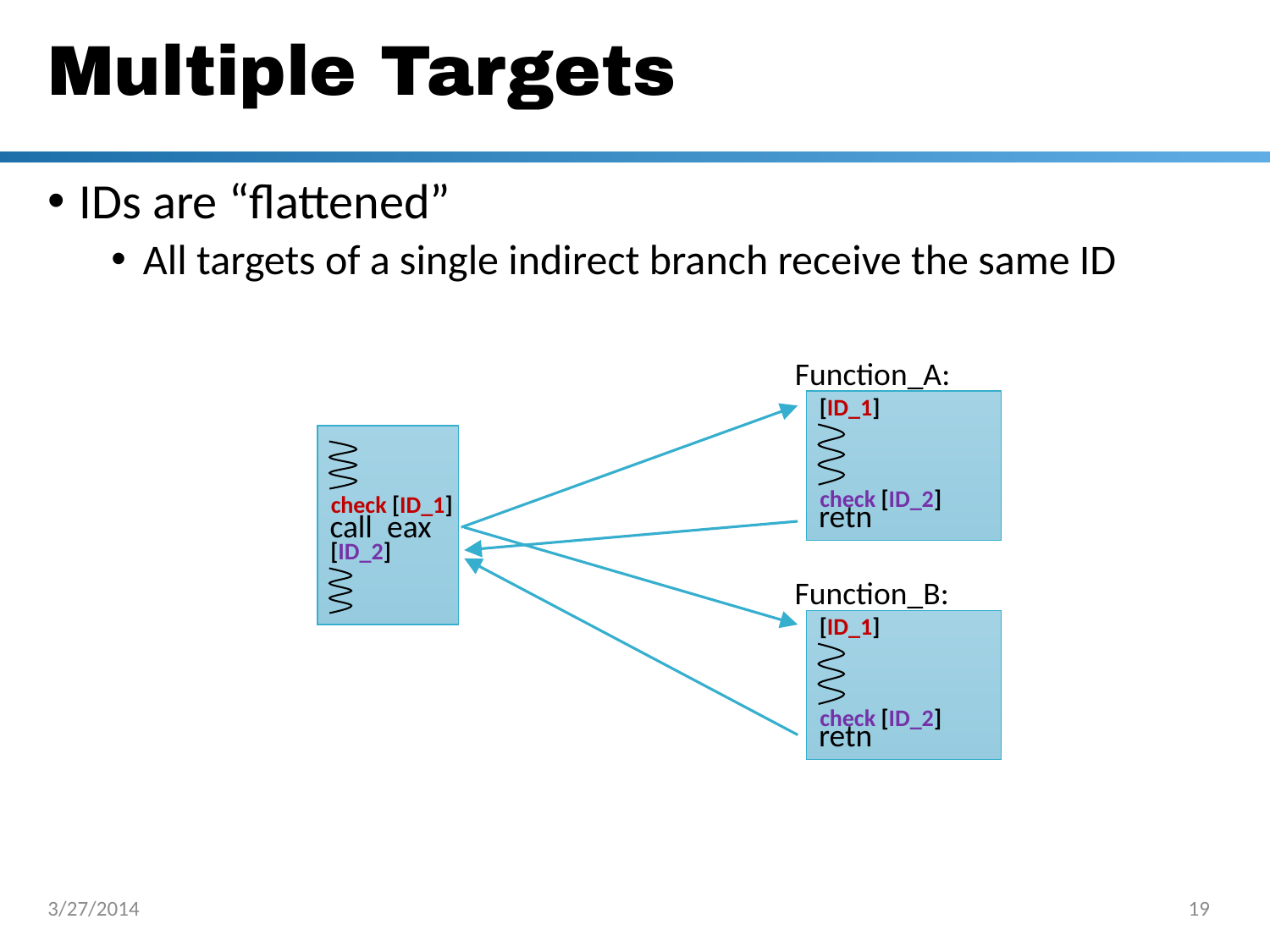

# Multiple Targets
IDs are “flattened”
All targets of a single indirect branch receive the same ID
Function_A:
[ID_1]
retn

call  eax

check [ID_2]
check [ID_1]
[ID_2]
Function_B:

[ID_1]
retn

check [ID_2]
3/27/2014
19